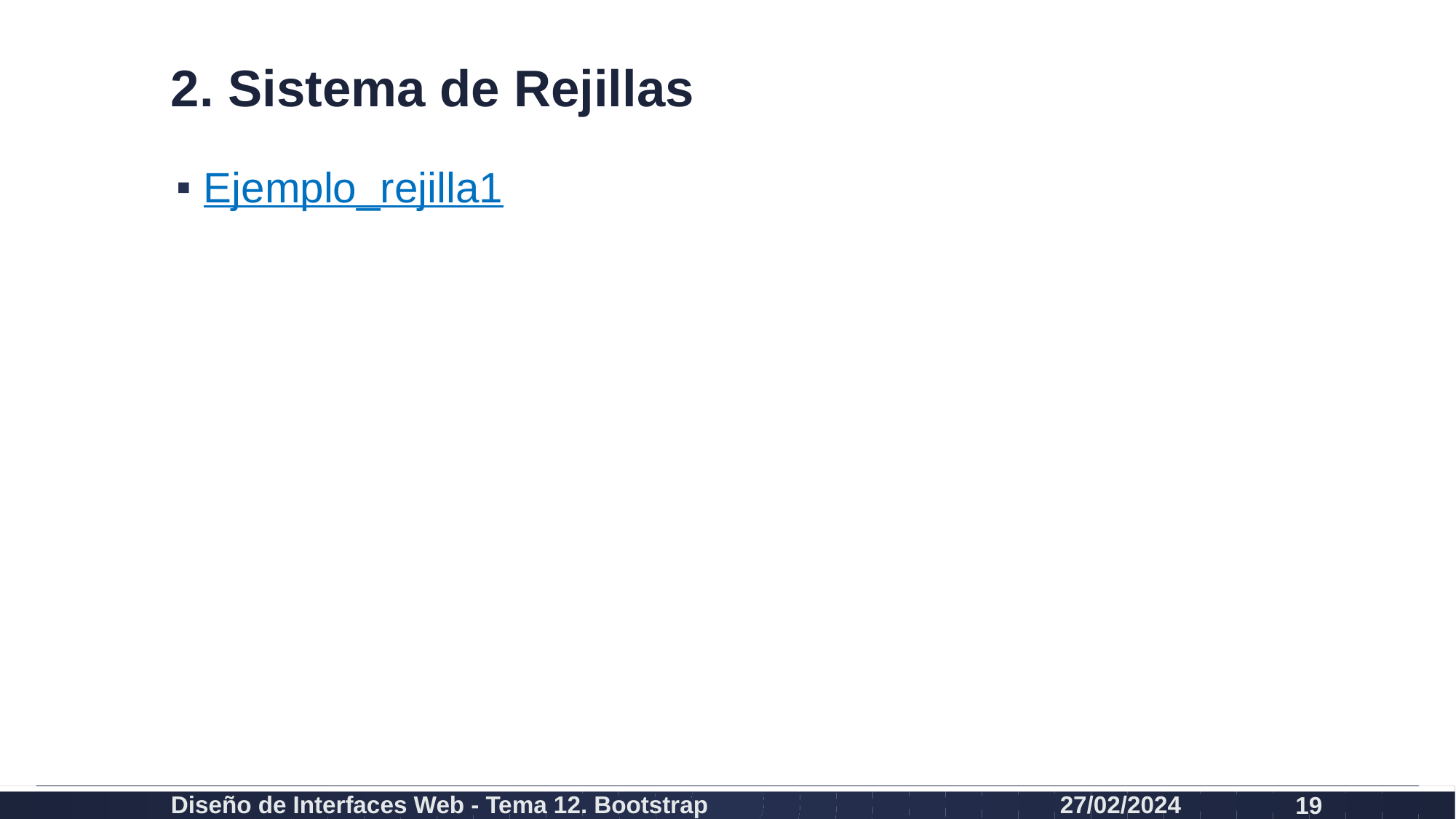

# 2. Sistema de Rejillas
Ejemplo_rejilla1
Diseño de Interfaces Web - Tema 12. Bootstrap
27/02/2024
19